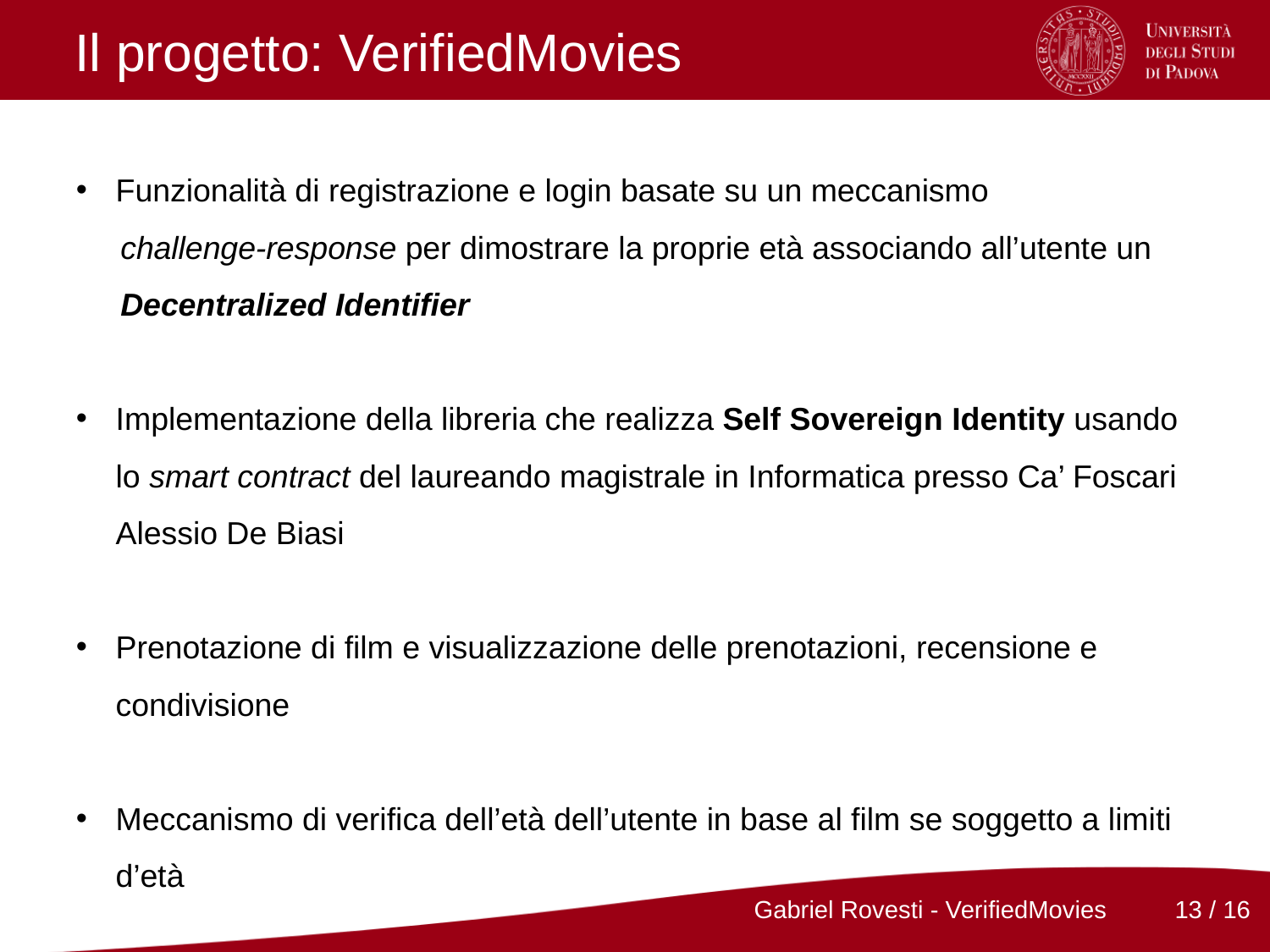

Il progetto: VerifiedMovies
Funzionalità di registrazione e login basate su un meccanismo
     challenge-response per dimostrare la proprie età associando all’utente un
     Decentralized Identifier

Implementazione della libreria che realizza Self Sovereign Identity usando lo smart contract del laureando magistrale in Informatica presso Ca’ Foscari Alessio De Biasi

Prenotazione di film e visualizzazione delle prenotazioni, recensione e condivisione

Meccanismo di verifica dell’età dell’utente in base al film se soggetto a limiti d’età
Gabriel Rovesti - VerifiedMovies
13 / 16